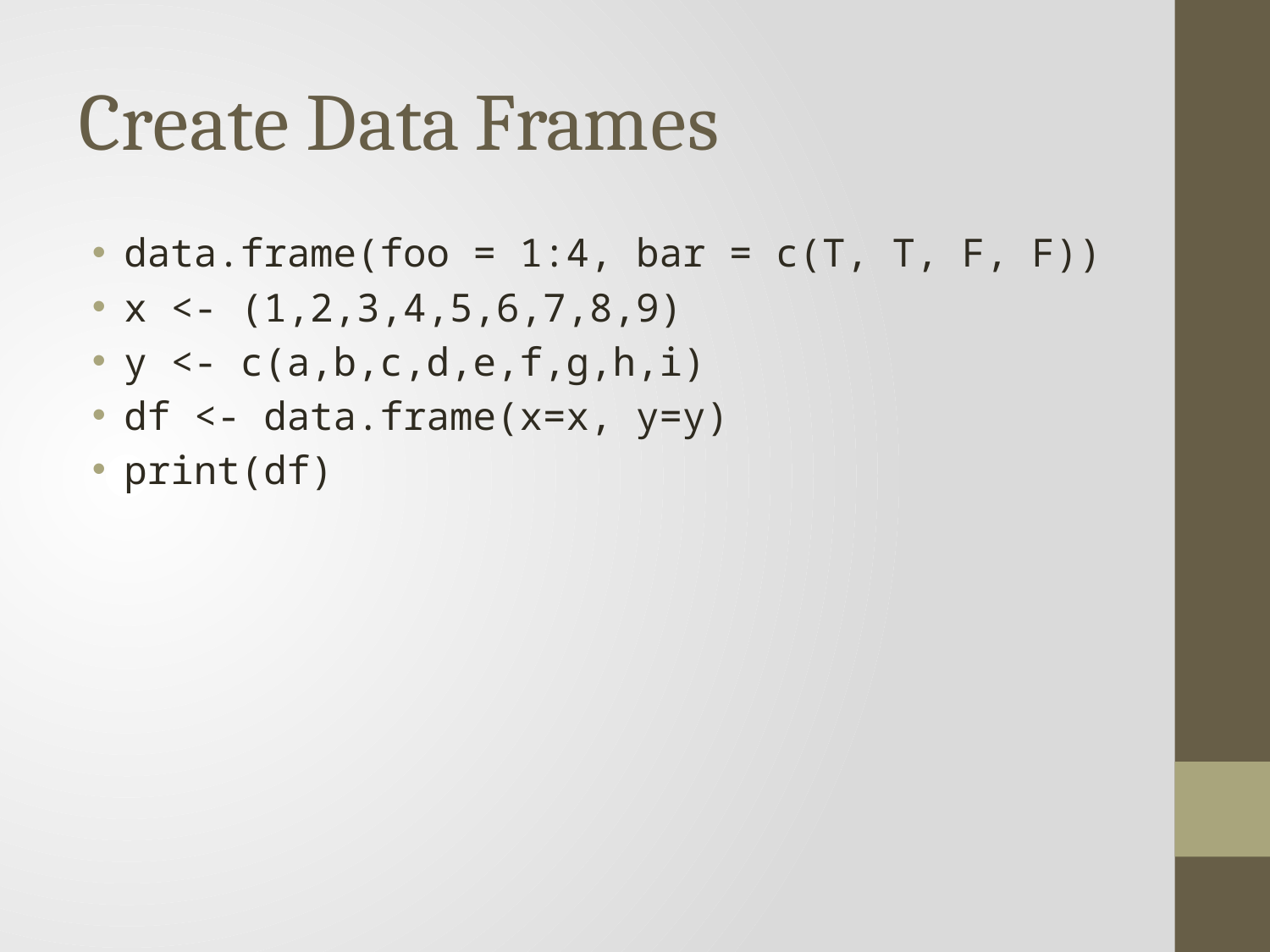

# Create Data Frames
data.frame(foo = 1:4, bar = c(T, T, F, F))
x <- (1,2,3,4,5,6,7,8,9)
y <- c(a,b,c,d,e,f,g,h,i)
df <- data.frame(x=x, y=y)
print(df)